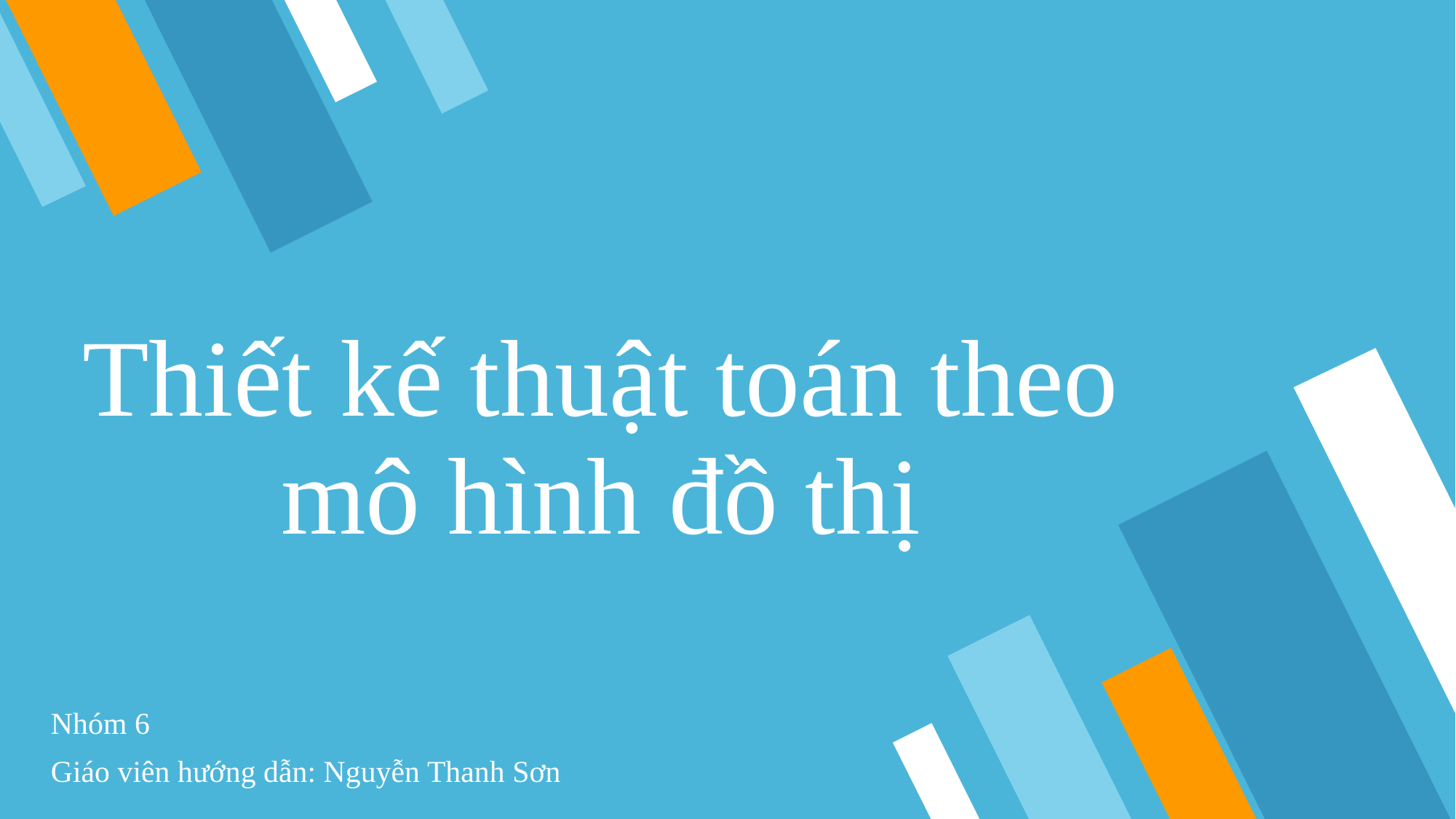

# Thiết kế thuật toán theo mô hình đồ thị
Nhóm 6
Giáo viên hướng dẫn: Nguyễn Thanh Sơn